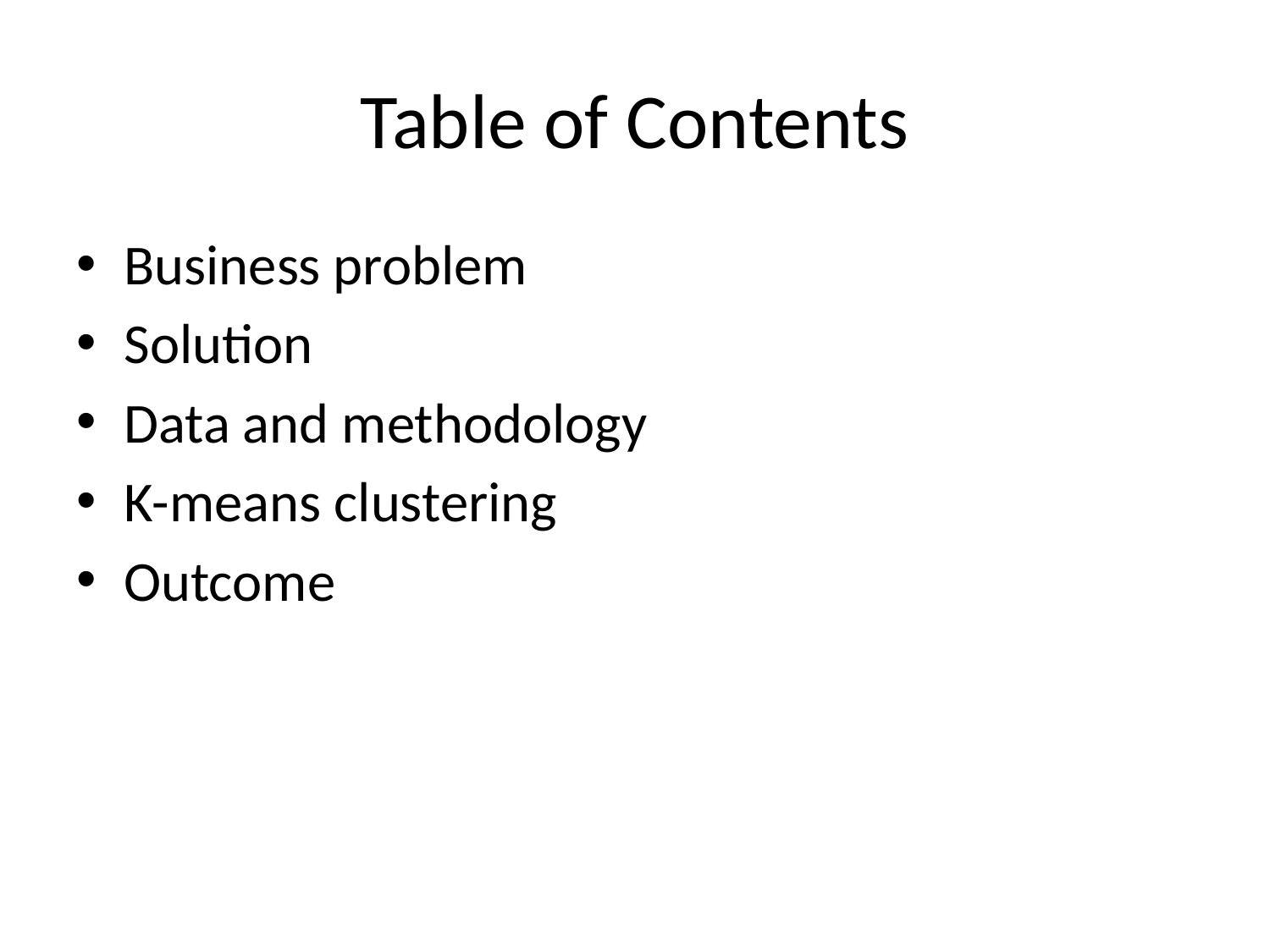

# Table of Contents
Business problem
Solution
Data and methodology
K-means clustering
Outcome